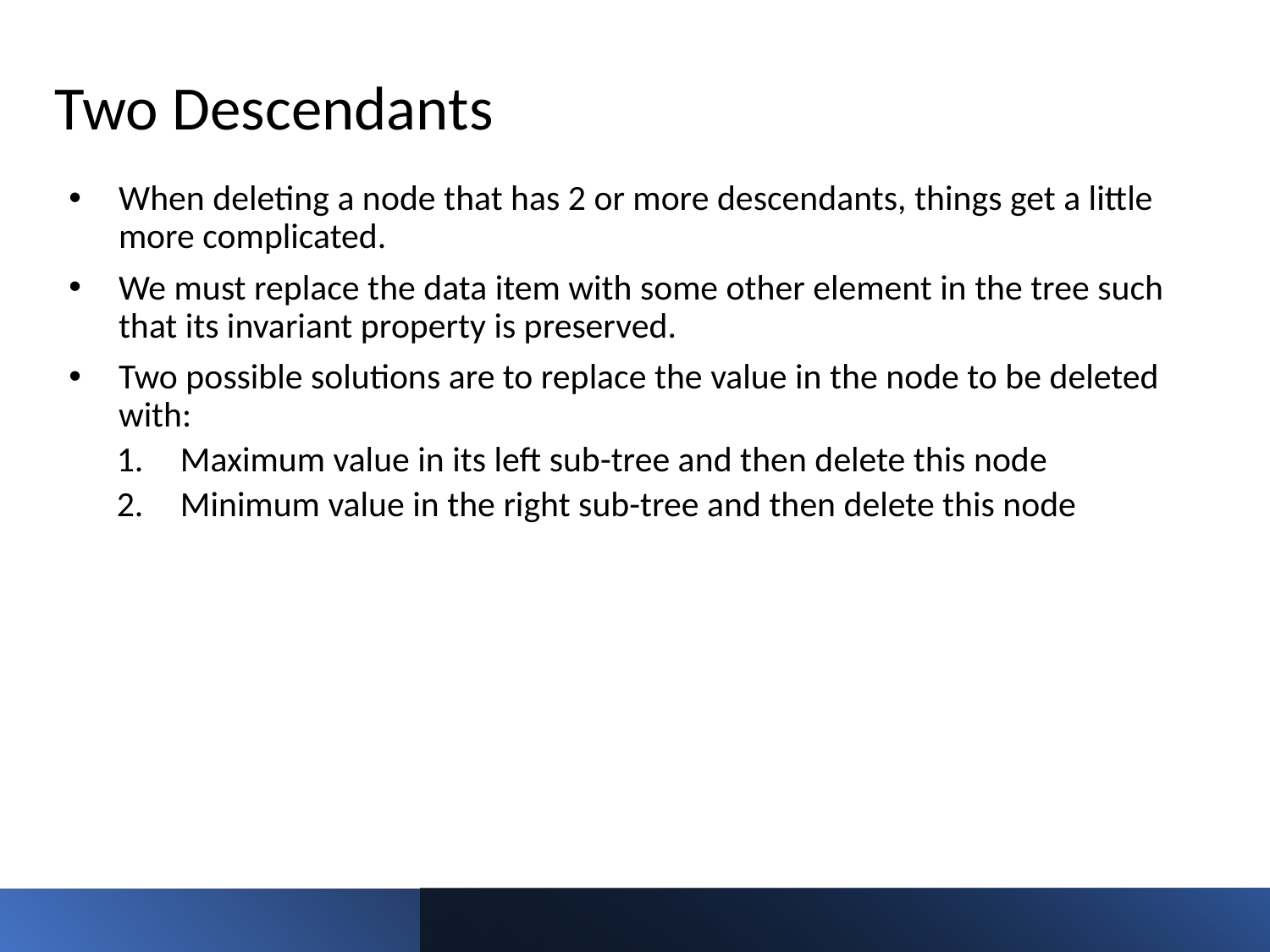

# Two Descendants
When deleting a node that has 2 or more descendants, things get a little more complicated.
We must replace the data item with some other element in the tree such that its invariant property is preserved.
Two possible solutions are to replace the value in the node to be deleted with:
Maximum value in its left sub-tree and then delete this node
Minimum value in the right sub-tree and then delete this node